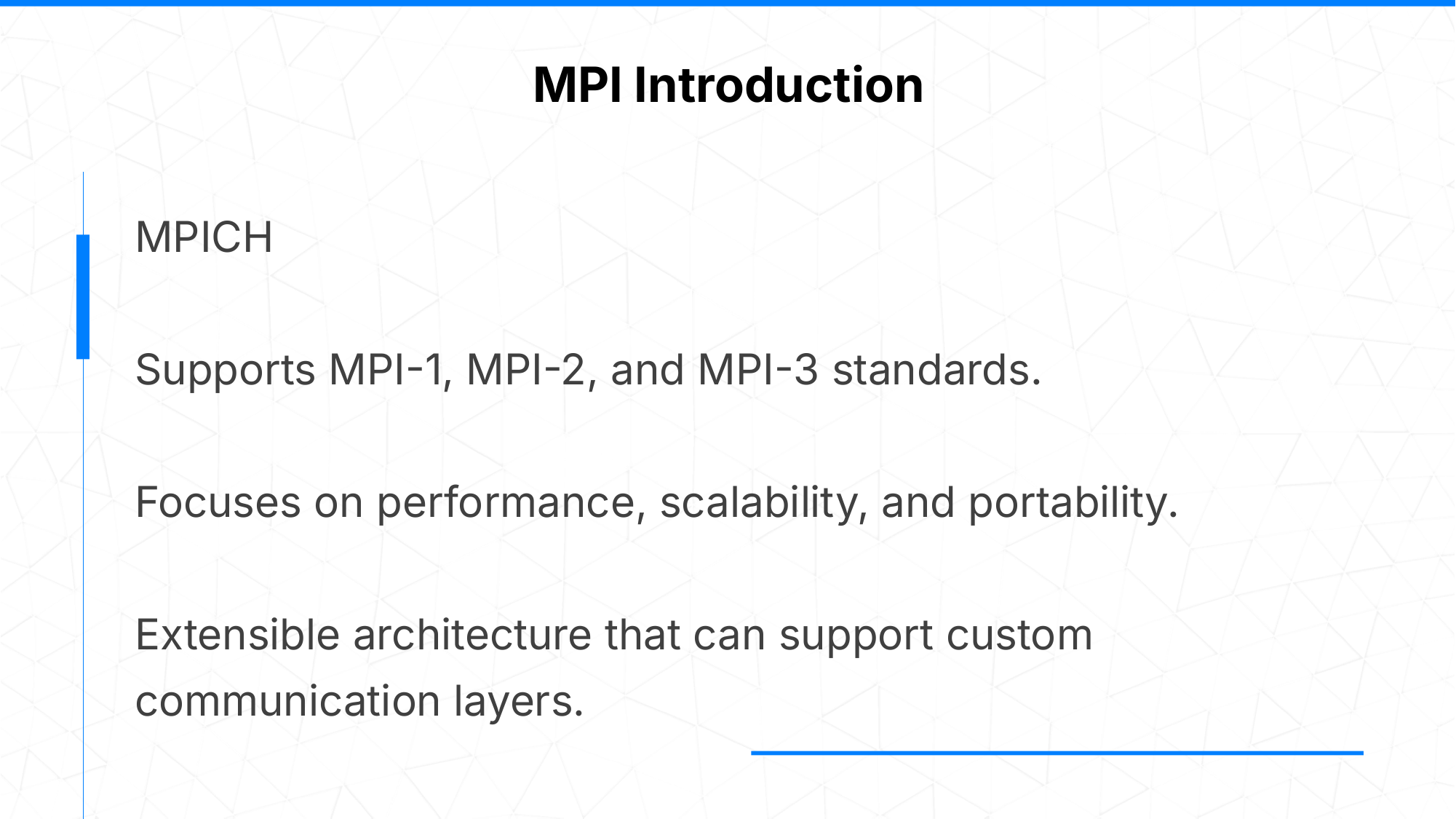

MPI Introduction
MPICH

Supports MPI-1, MPI-2, and MPI-3 standards.

Focuses on performance, scalability, and portability.

Extensible architecture that can support custom communication layers.